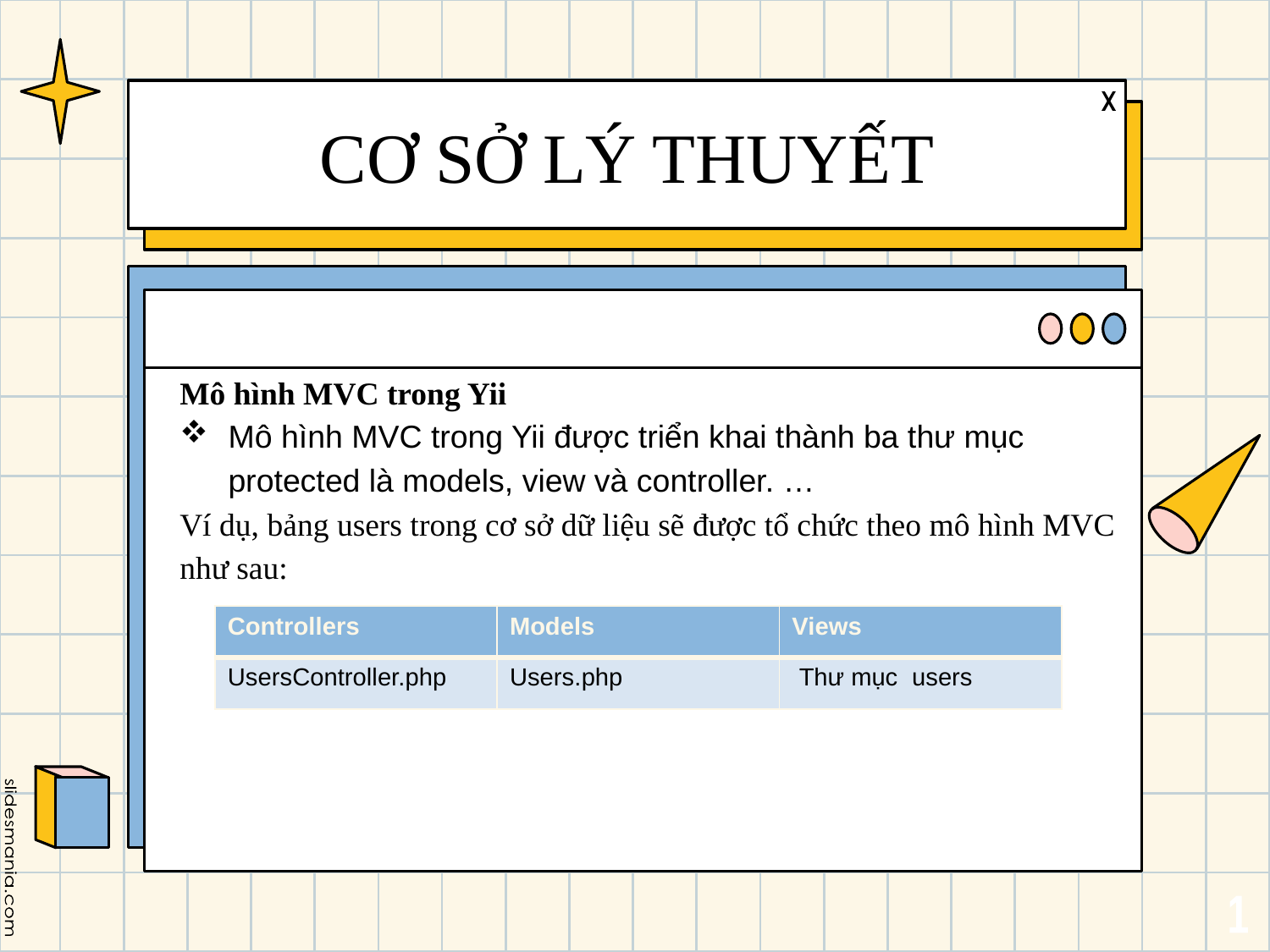

# CƠ SỞ LÝ THUYẾT
Mô hình MVC trong Yii
Mô hình MVC trong Yii được triển khai thành ba thư mục protected là models, view và controller. …
Ví dụ, bảng users trong cơ sở dữ liệu sẽ được tổ chức theo mô hình MVC như sau:

| Controllers | Models | Views |
| --- | --- | --- |
| UsersController.php | Users.php | Thư mục users |
1